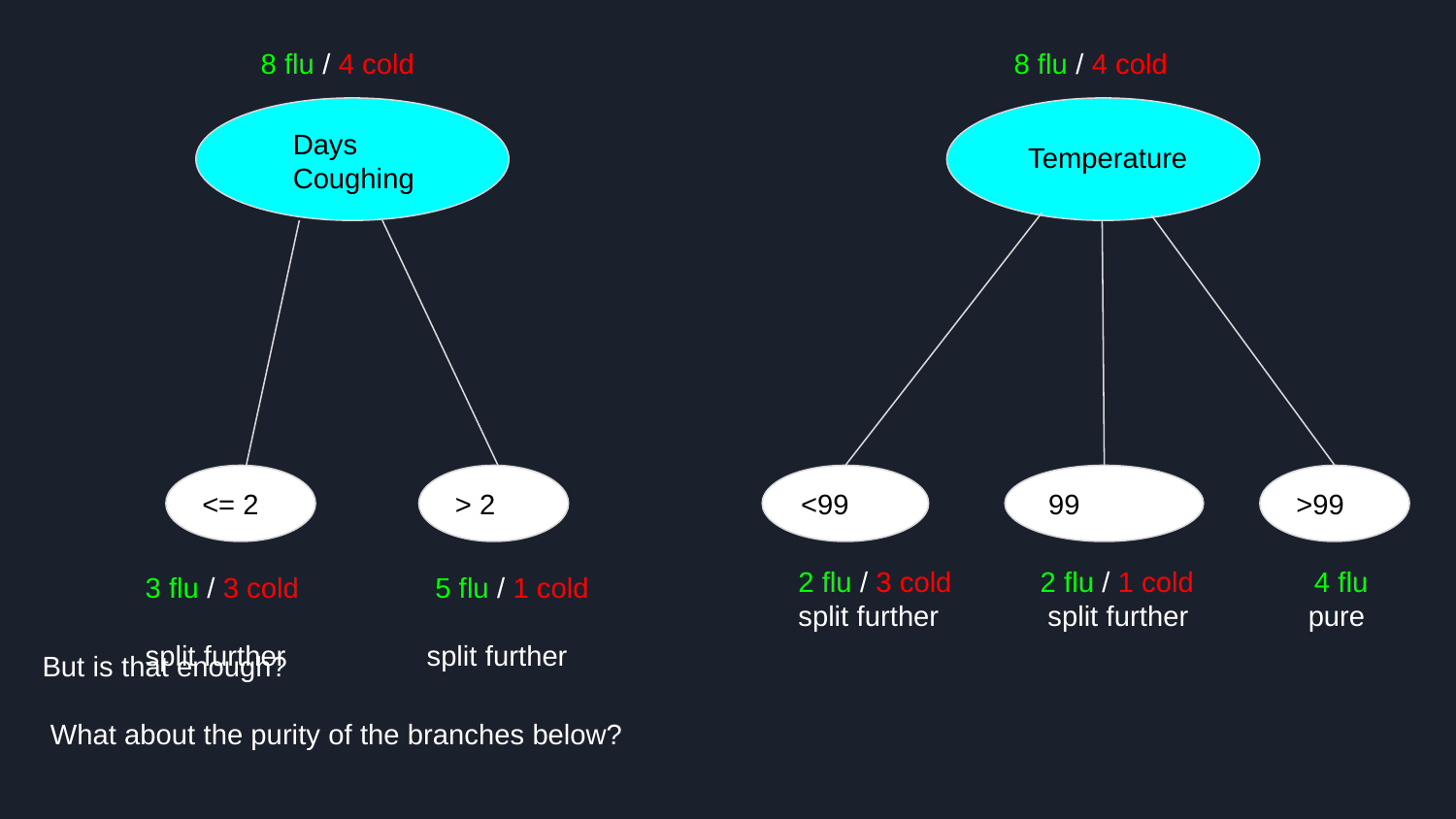

8 flu / 4 cold
8 flu / 4 cold

Days Coughing
Temperature
<= 2
> 2
<99
99
>99
2 flu / 3 cold           2 flu / 1 cold               4 flu
split further	             split further               pure
3 flu / 3 cold                 5 flu / 1 cold
split further	                 split further
But is that enough?

 What about the purity of the branches below?